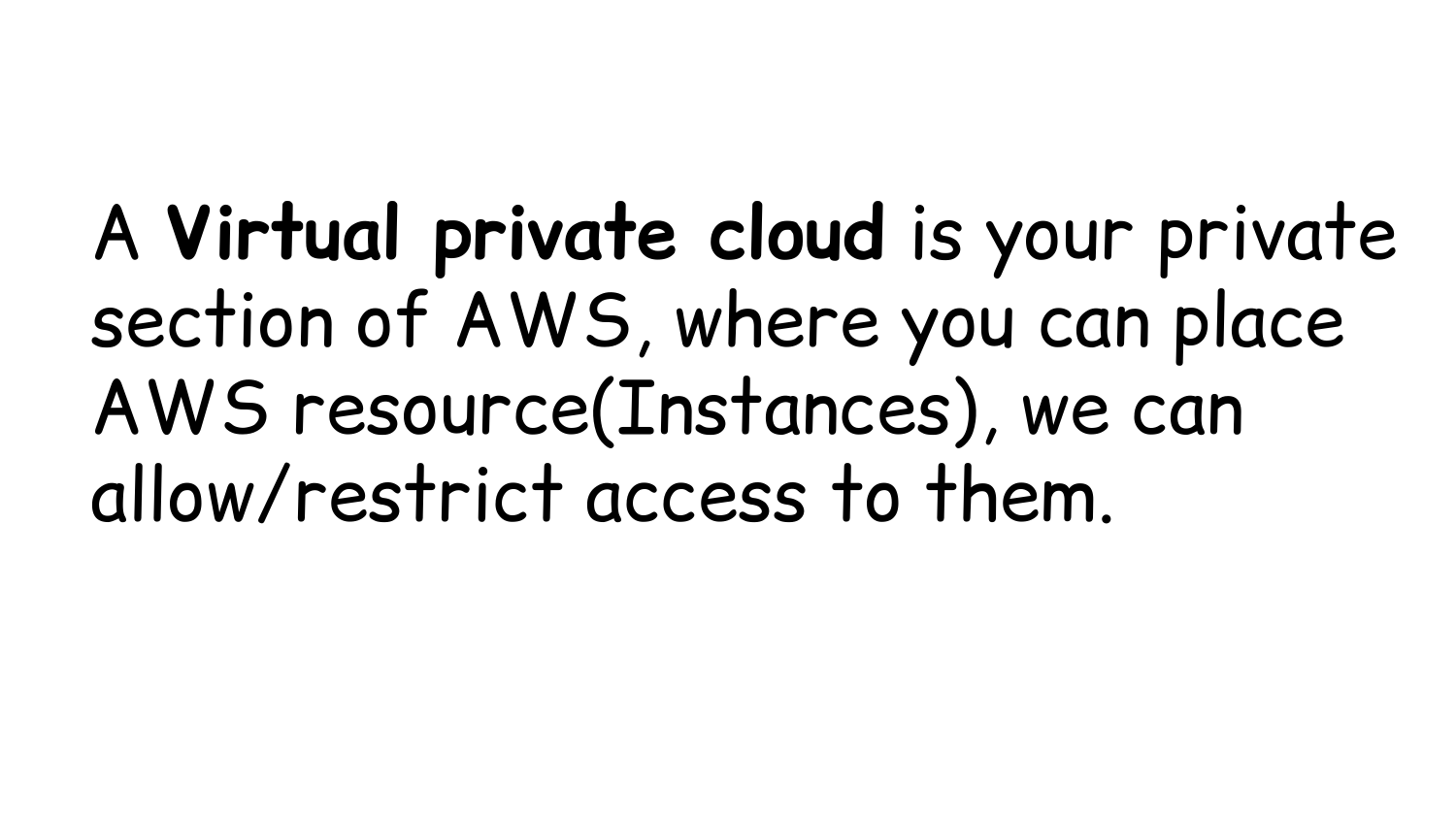

A Virtual private cloud is your private section of AWS, where you can place AWS resource(Instances), we can allow/restrict access to them.